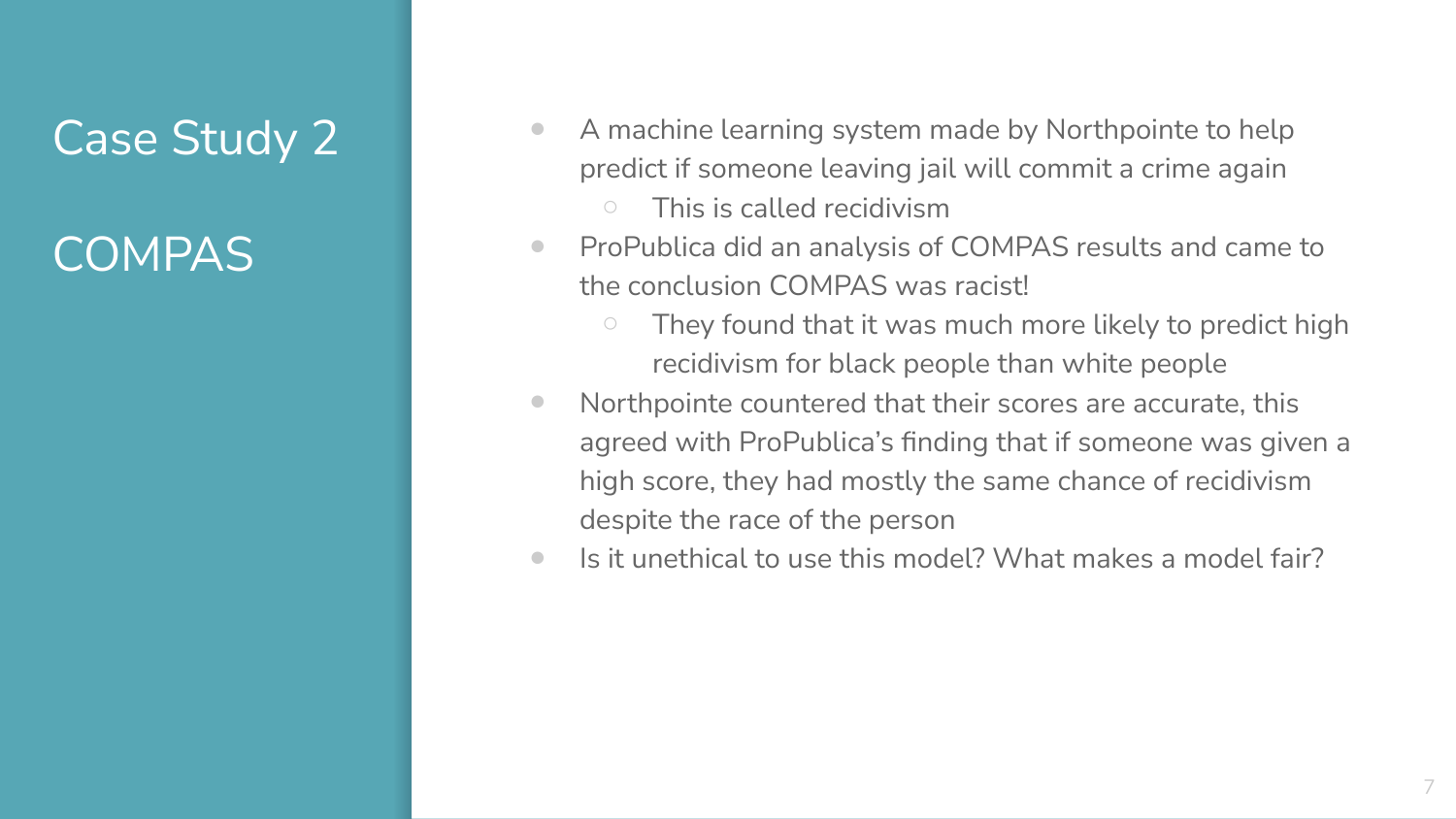

# Case Study 2

COMPAS
A machine learning system made by Northpointe to help predict if someone leaving jail will commit a crime again
This is called recidivism
ProPublica did an analysis of COMPAS results and came to the conclusion COMPAS was racist!
They found that it was much more likely to predict high recidivism for black people than white people
Northpointe countered that their scores are accurate, this agreed with ProPublica’s finding that if someone was given a high score, they had mostly the same chance of recidivism despite the race of the person
Is it unethical to use this model? What makes a model fair?
7